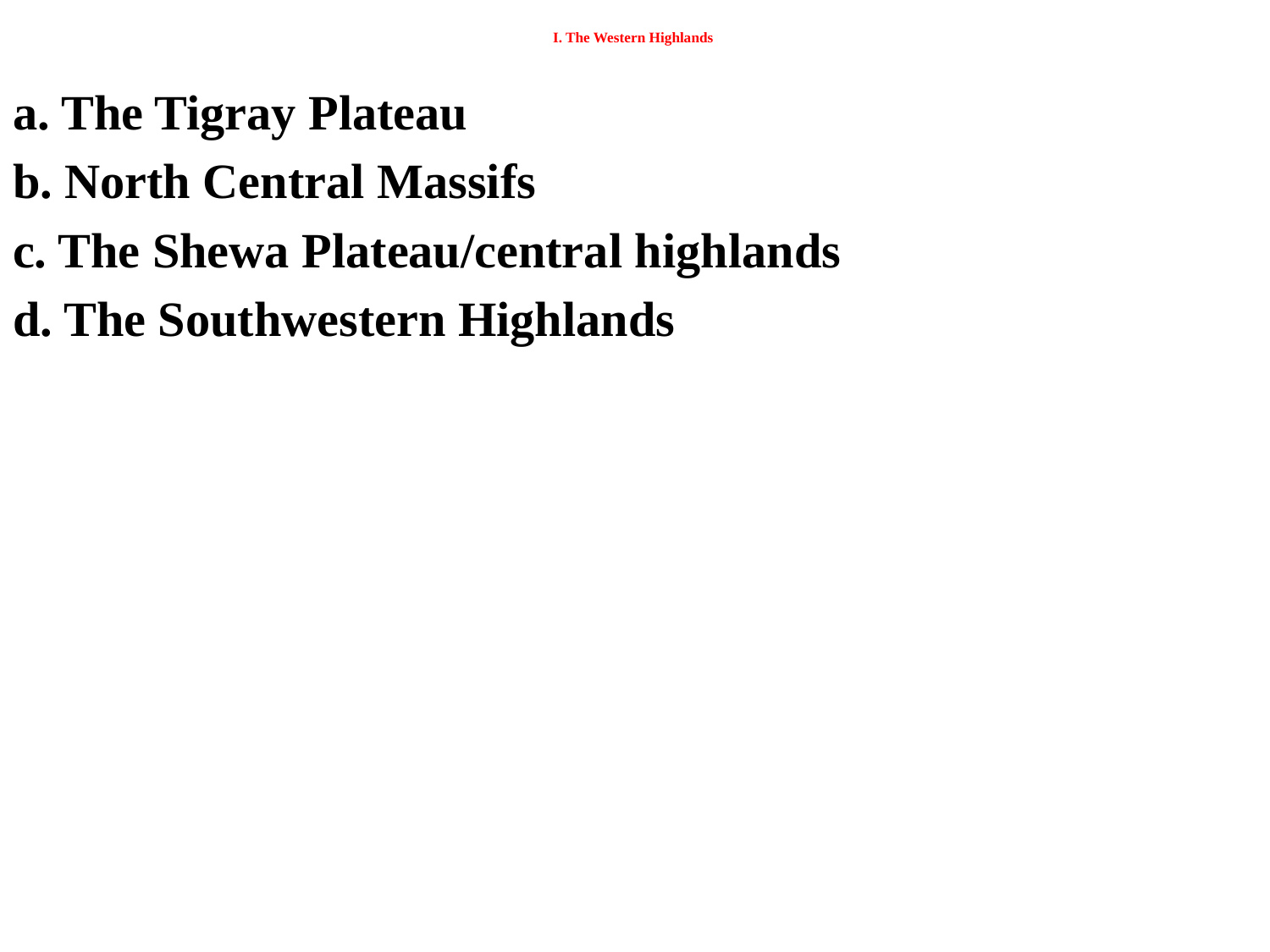

# I. The Western Highlands
a. The Tigray Plateau
b. North Central Massifs
c. The Shewa Plateau/central highlands
d. The Southwestern Highlands